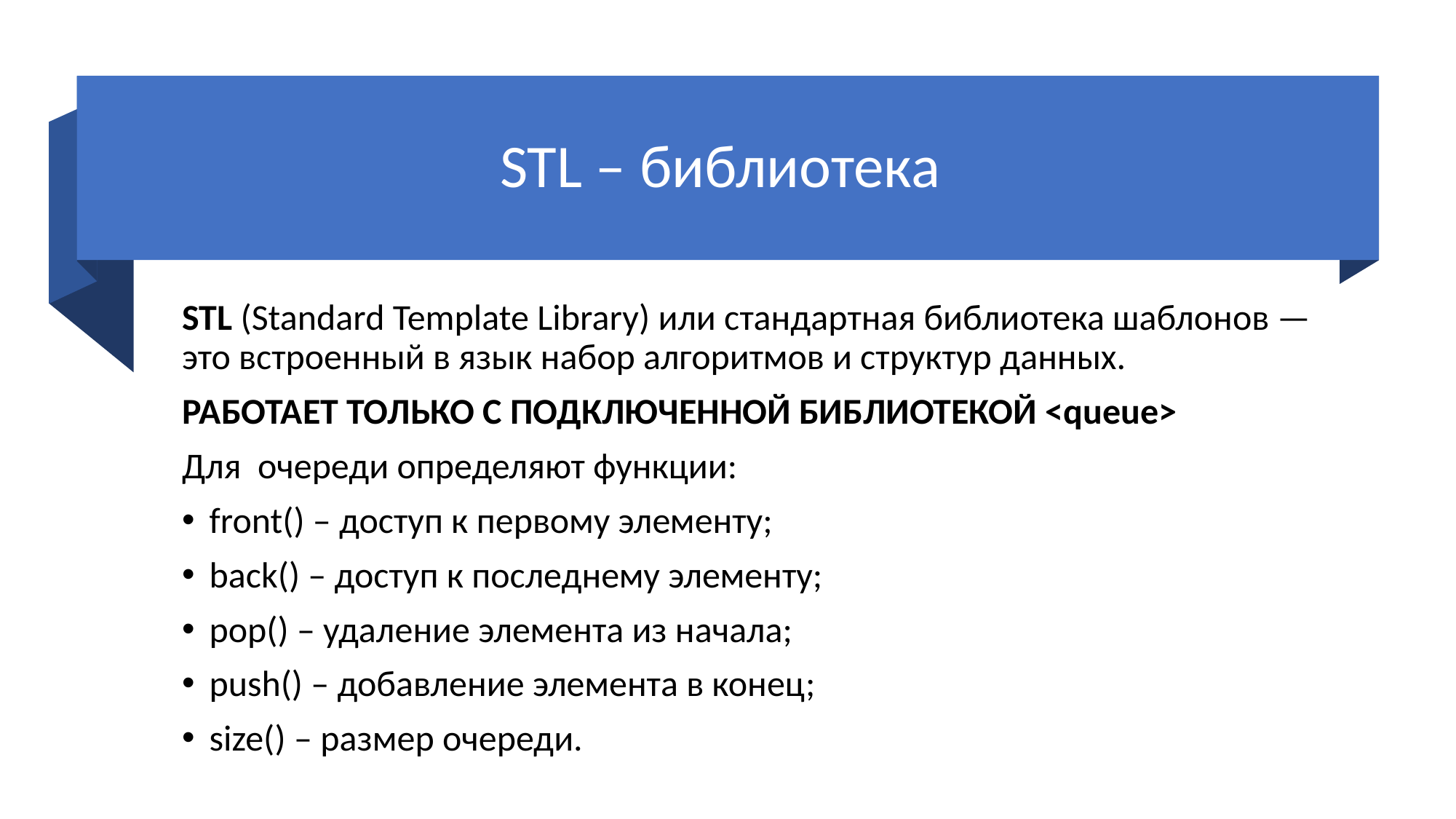

# STL – библиотека

STL (Standard Template Library) или стандартная библиотека шаблонов — это встроенный в язык набор алгоритмов и структур данных.
РАБОТАЕТ ТОЛЬКО С ПОДКЛЮЧЕННОЙ БИБЛИОТЕКОЙ <queue>
Для  очереди определяют функции:
front() – доступ к первому элементу;
back() – доступ к последнему элементу;
pop() – удаление элемента из начала;
push() – добавление элемента в конец;
size() – размер очереди.